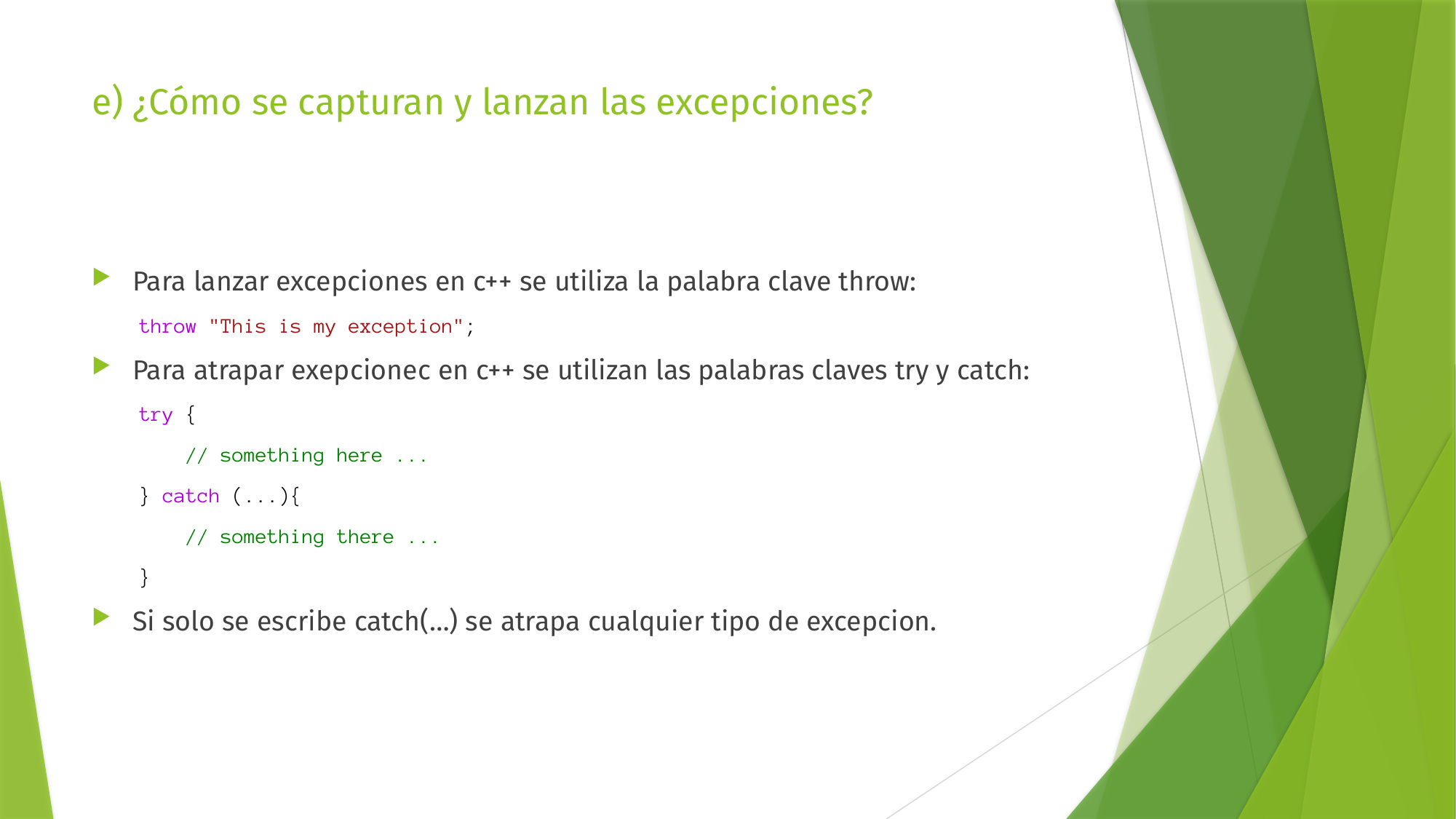

# e) ¿Cómo se capturan y lanzan las excepciones?
Para lanzar excepciones en c++ se utiliza la palabra clave throw:
throw "This is my exception";
Para atrapar exepcionec en c++ se utilizan las palabras claves try y catch:
try {
    // something here ...
} catch (...){
    // something there ...
}
Si solo se escribe catch(…) se atrapa cualquier tipo de excepcion.